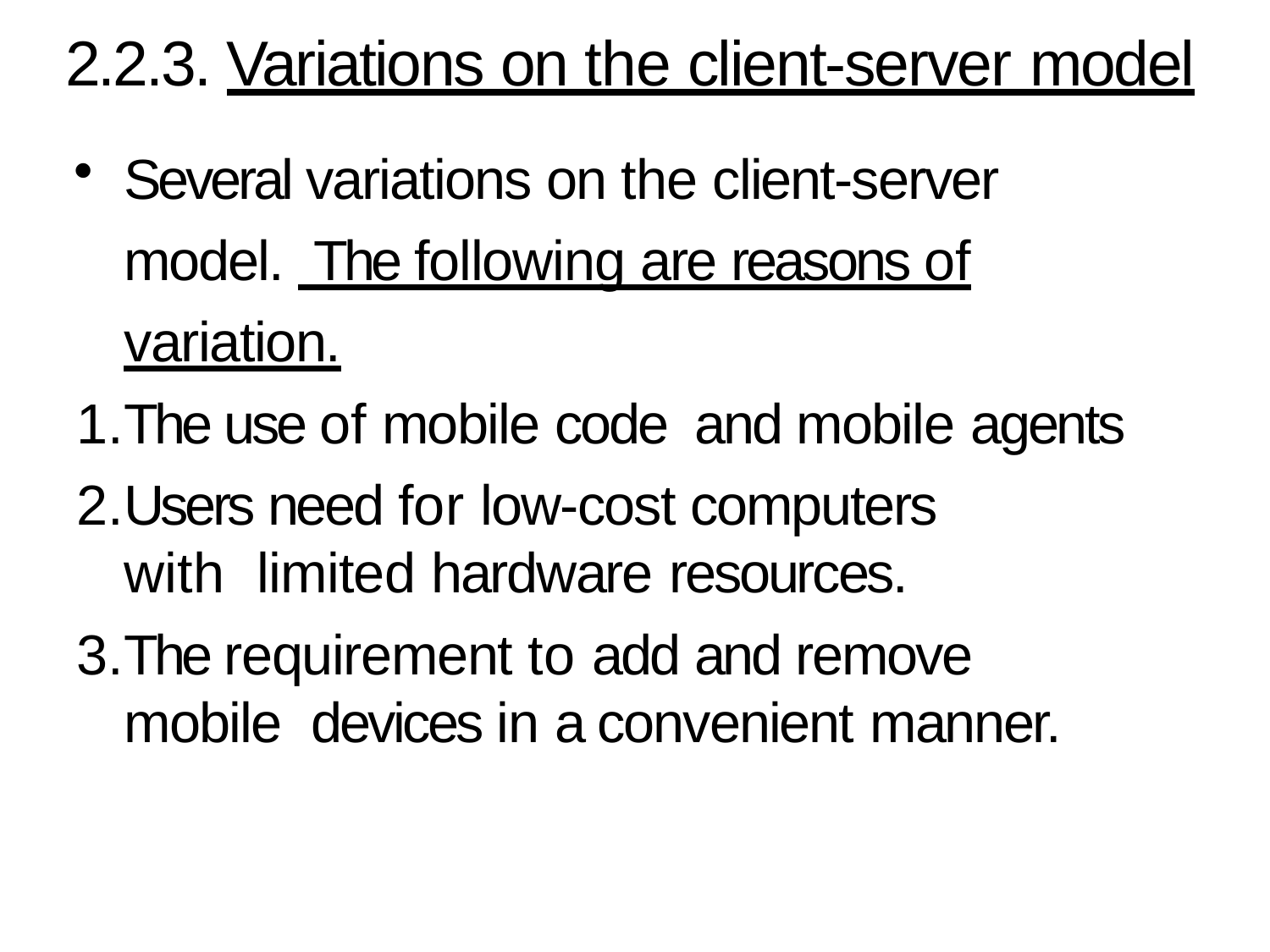

# 2.2.3. Variations on the client-server model
Several variations on the client-server model.  The following are reasons of variation.
The use of mobile code  and mobile agents
Users need for low-cost computers with  limited hardware resources.
The requirement to add and remove mobile  devices in a convenient manner.